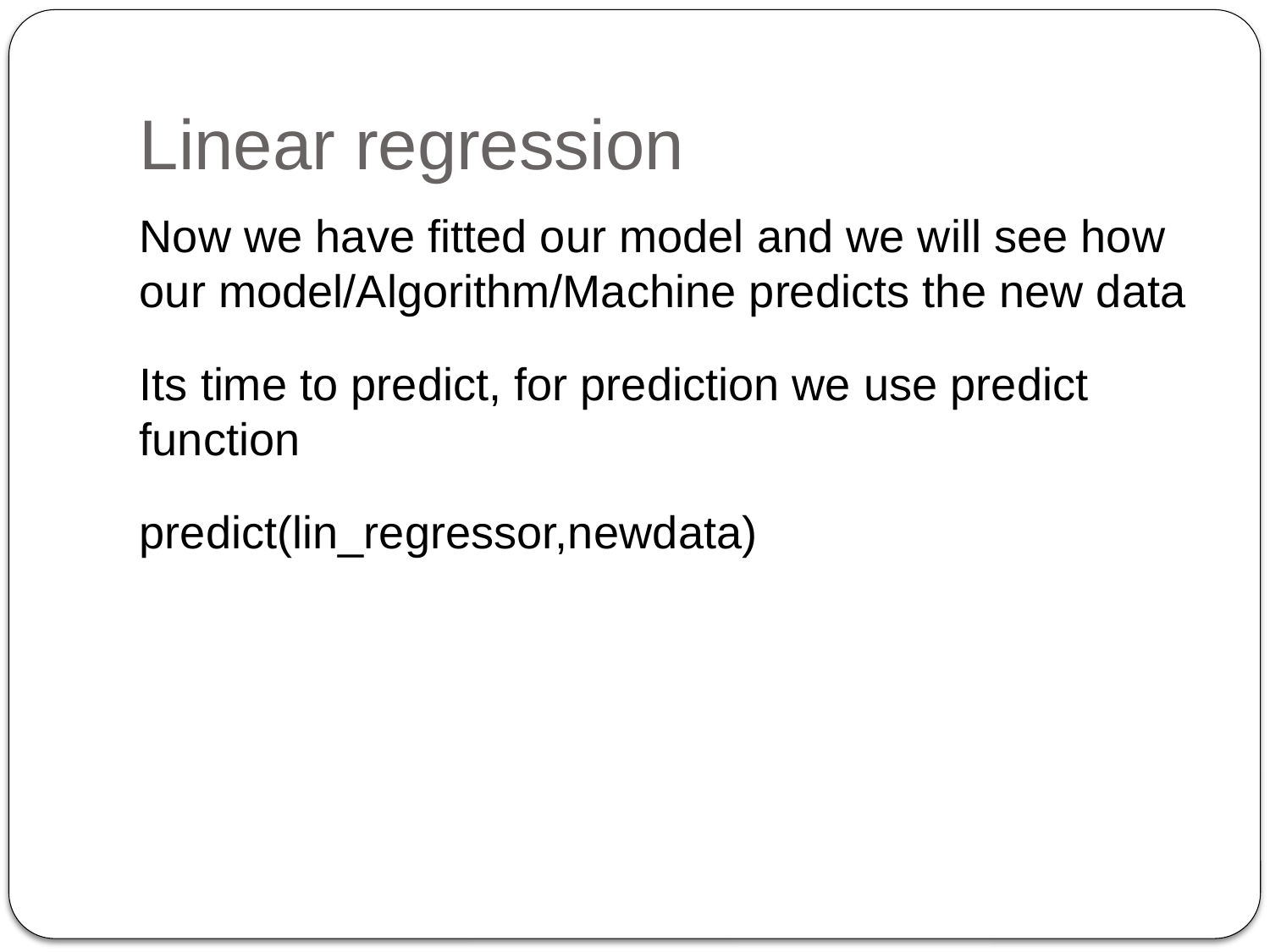

Linear regression
Now we have fitted our model and we will see how our model/Algorithm/Machine predicts the new data

Its time to predict, for prediction we use predict function

predict(lin_regressor,newdata)